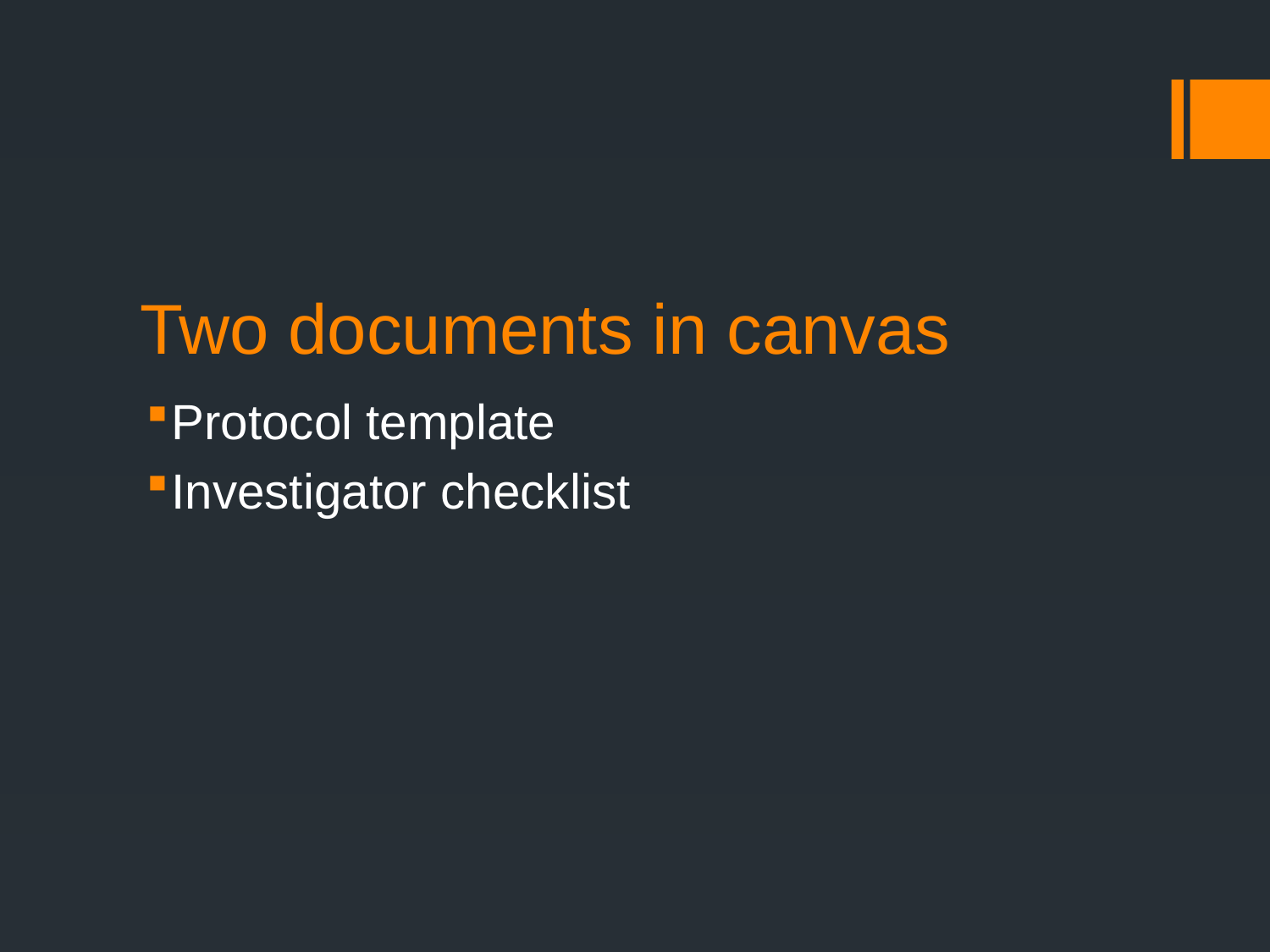

# Two documents in canvas
Protocol template
Investigator checklist